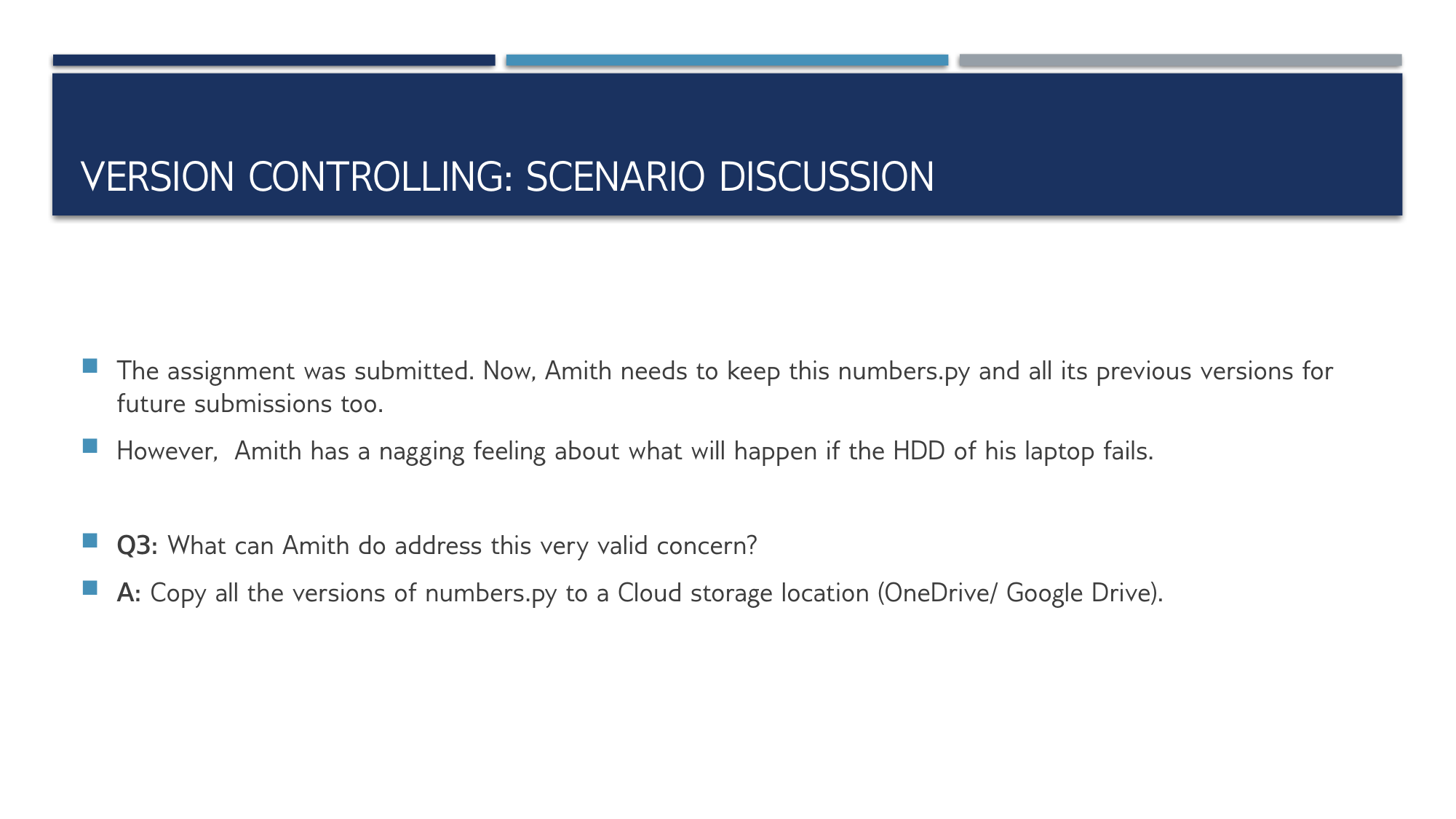

# Version Controlling: Scenario Discussion
The assignment was submitted. Now, Amith needs to keep this numbers.py and all its previous versions for future submissions too.
However,  Amith has a nagging feeling about what will happen if the HDD of his laptop fails.

Q3: What can Amith do address this very valid concern?
A: Copy all the versions of numbers.py to a Cloud storage location (OneDrive/ Google Drive).